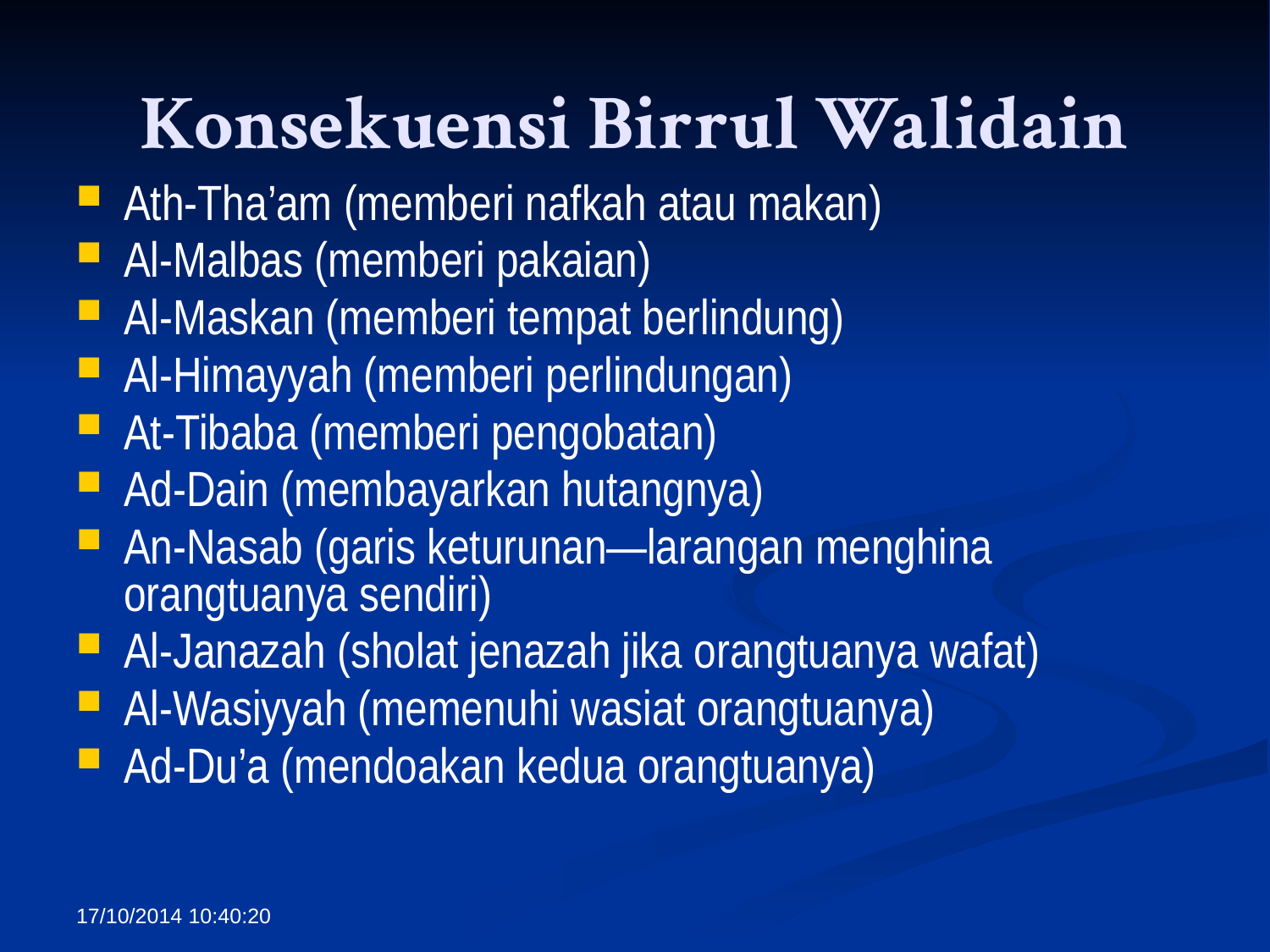

# Konsekuensi Birrul Walidain
Ath-Tha’am (memberi nafkah atau makan)
Al-Malbas (memberi pakaian)
Al-Maskan (memberi tempat berlindung)
Al-Himayyah (memberi perlindungan)
At-Tibaba (memberi pengobatan)
Ad-Dain (membayarkan hutangnya)
An-Nasab (garis keturunan—larangan menghina orangtuanya sendiri)
Al-Janazah (sholat jenazah jika orangtuanya wafat)
Al-Wasiyyah (memenuhi wasiat orangtuanya)
Ad-Du’a (mendoakan kedua orangtuanya)
17/10/2014 10:40:20